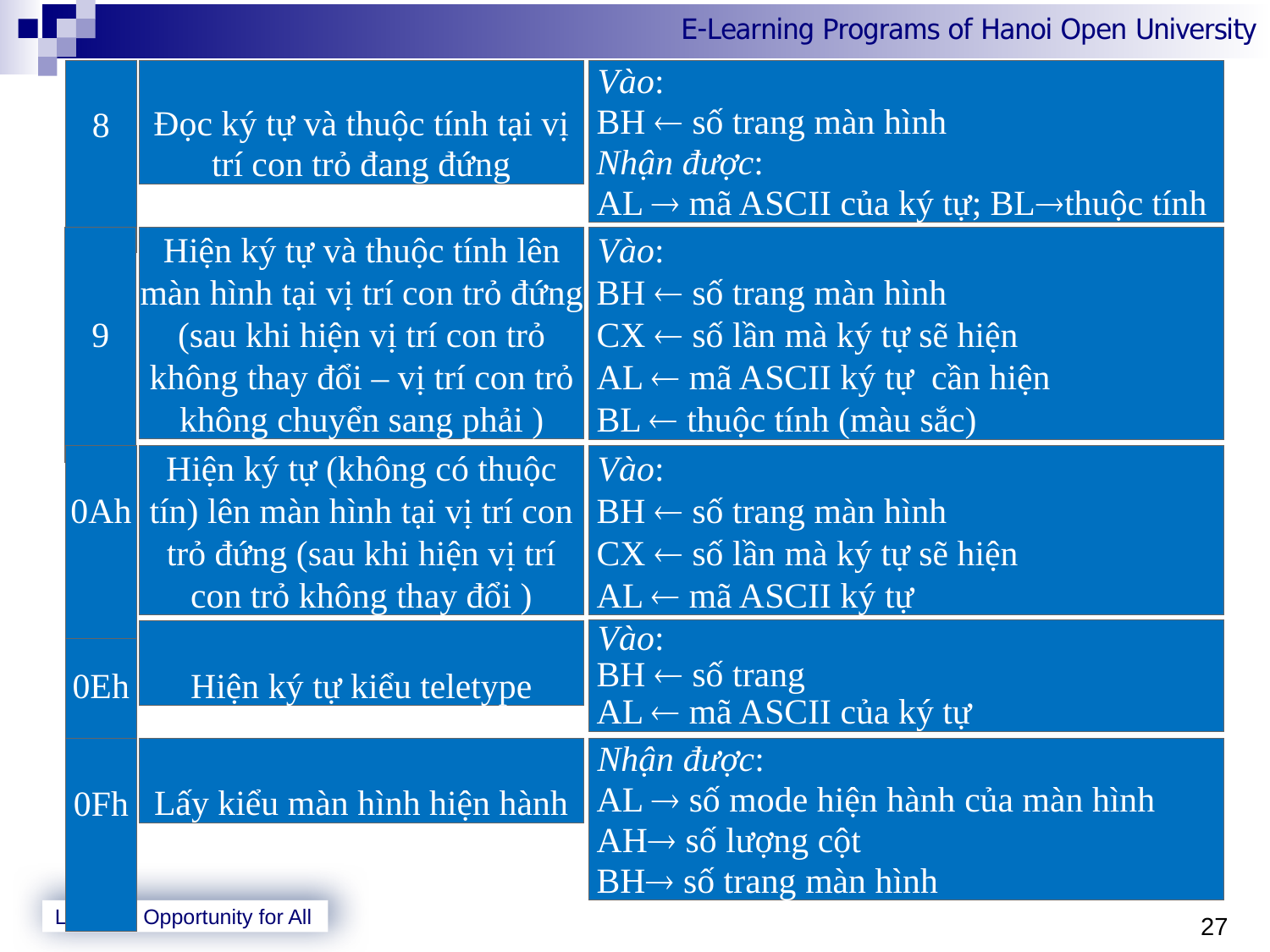

8

Đọc ký tự và thuộc tính tại vị trí con trỏ đang đứng
 Vào:
BH ← số trang màn hình
Nhận được:
AL → mã ASCII của ký tự; BL→thuộc tính

9

Hiện ký tự và thuộc tính lên màn hình tại vị trí con trỏ đứng (sau khi hiện vị trí con trỏ không thay đổi – vị trí con trỏ không chuyển sang phải )
 Vào:
BH ← số trang màn hình
CX ← số lần mà ký tự sẽ hiện
AL ← mã ASCII ký tự  cần hiện
BL ← thuộc tính (màu sắc)
Hiện ký tự (không có thuộc tín) lên màn hình tại vị trí con trỏ đứng (sau khi hiện vị trí con trỏ không thay đổi )
 Vào:
BH ← số trang màn hình
CX ← số lần mà ký tự sẽ hiện
AL ← mã ASCII ký tự

0Ah

 Vào:
BH ← số trang
AL ← mã ASCII của ký tự

0Eh

Hiện ký tự kiểu teletype

Lấy kiểu màn hình hiện hành
 Nhận được:
AL → số mode hiện hành của màn hình
AH→ số lượng cột
BH→ số trang màn hình

0Fh

27